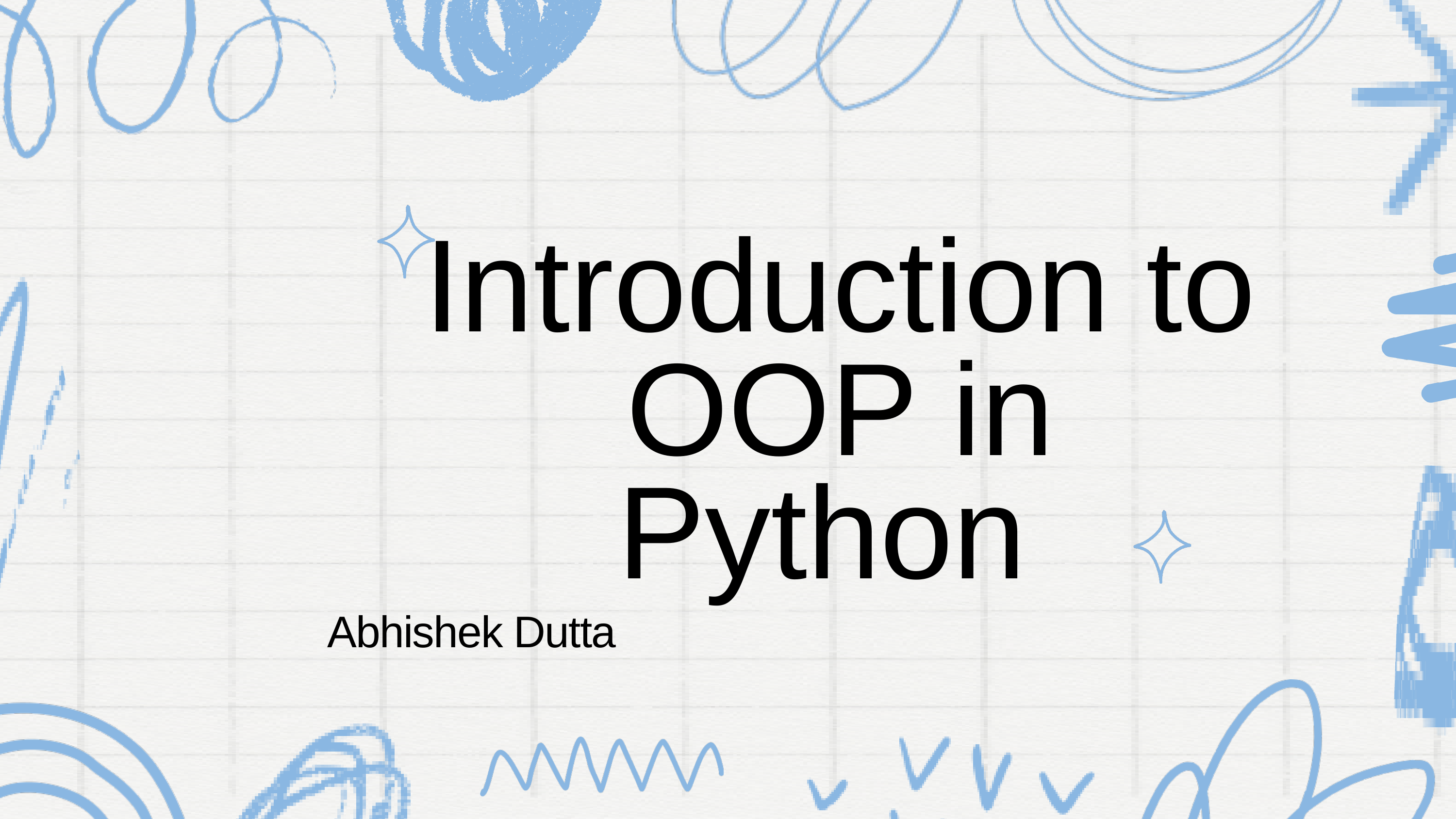

Introduction to OOP in
Python

Abhishek Dutta